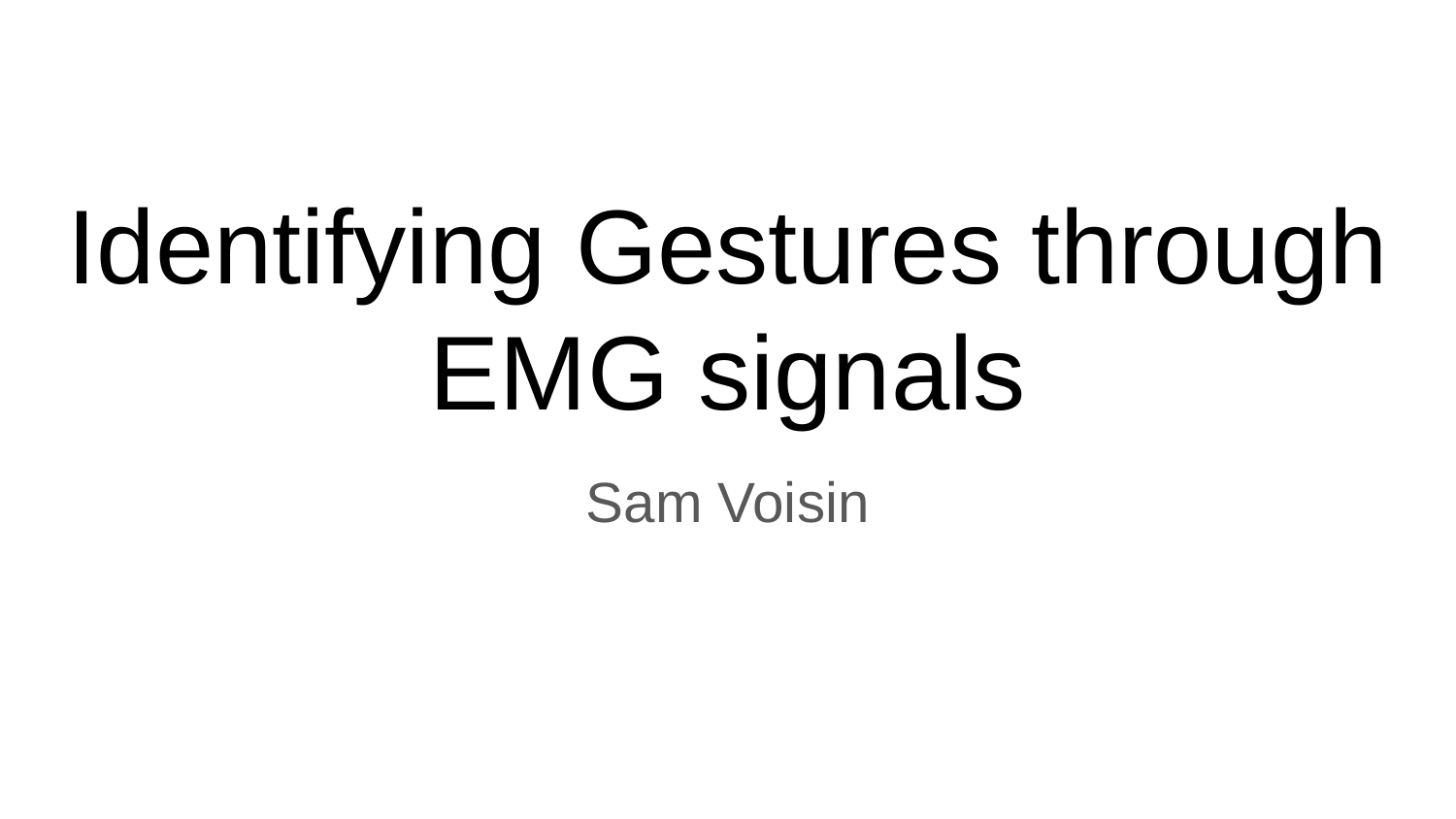

# Identifying Gestures through EMG signals
Sam Voisin